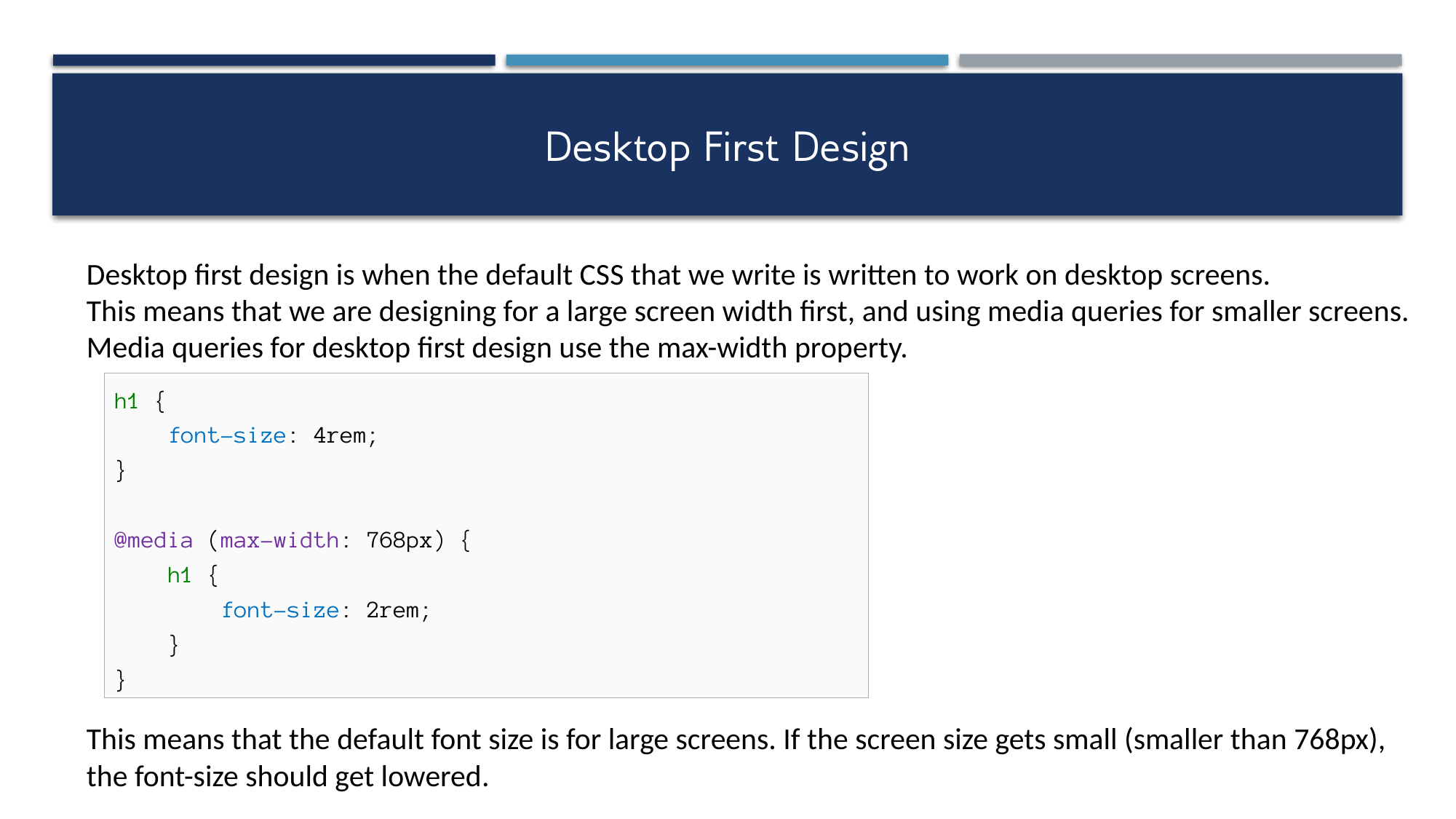

# Desktop First Design
Desktop first design is when the default CSS that we write is written to work on desktop screens.
This means that we are designing for a large screen width first, and using media queries for smaller screens.
Media queries for desktop first design use the max-width property.
h1 {
    font-size: 4rem;
}

@media (max-width: 768px) {
    h1 {
        font-size: 2rem;
    }
}
This means that the default font size is for large screens. If the screen size gets small (smaller than 768px),
the font-size should get lowered.